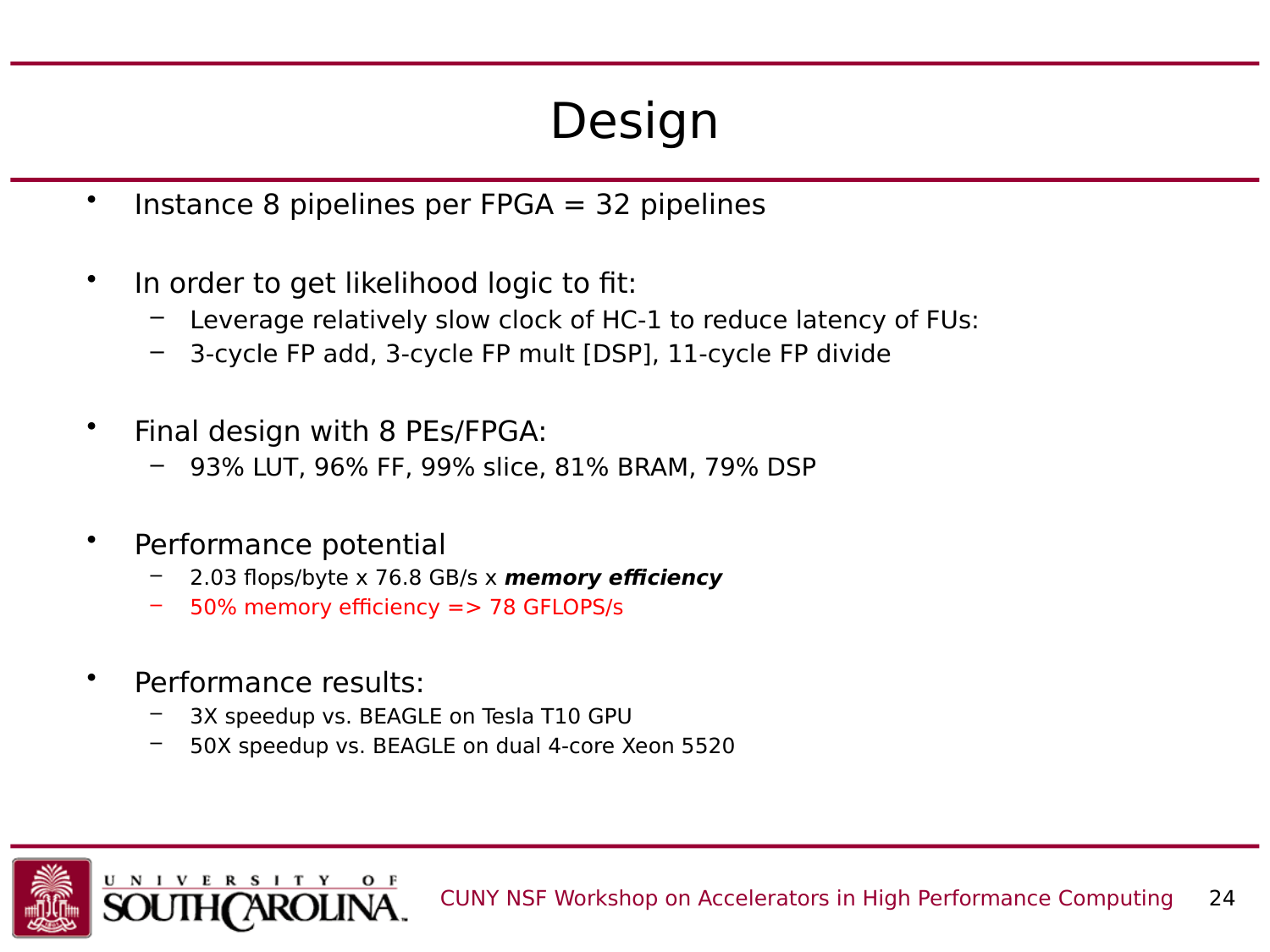

# Design
Instance 8 pipelines per FPGA = 32 pipelines

In order to get likelihood logic to fit:
Leverage relatively slow clock of HC-1 to reduce latency of FUs:
3-cycle FP add, 3-cycle FP mult [DSP], 11-cycle FP divide

Final design with 8 PEs/FPGA:
93% LUT, 96% FF, 99% slice, 81% BRAM, 79% DSP

Performance potential
2.03 flops/byte x 76.8 GB/s x memory efficiency
50% memory efficiency => 78 GFLOPS/s

Performance results:
3X speedup vs. BEAGLE on Tesla T10 GPU
50X speedup vs. BEAGLE on dual 4-core Xeon 5520
CUNY NSF Workshop on Accelerators in High Performance Computing	 24